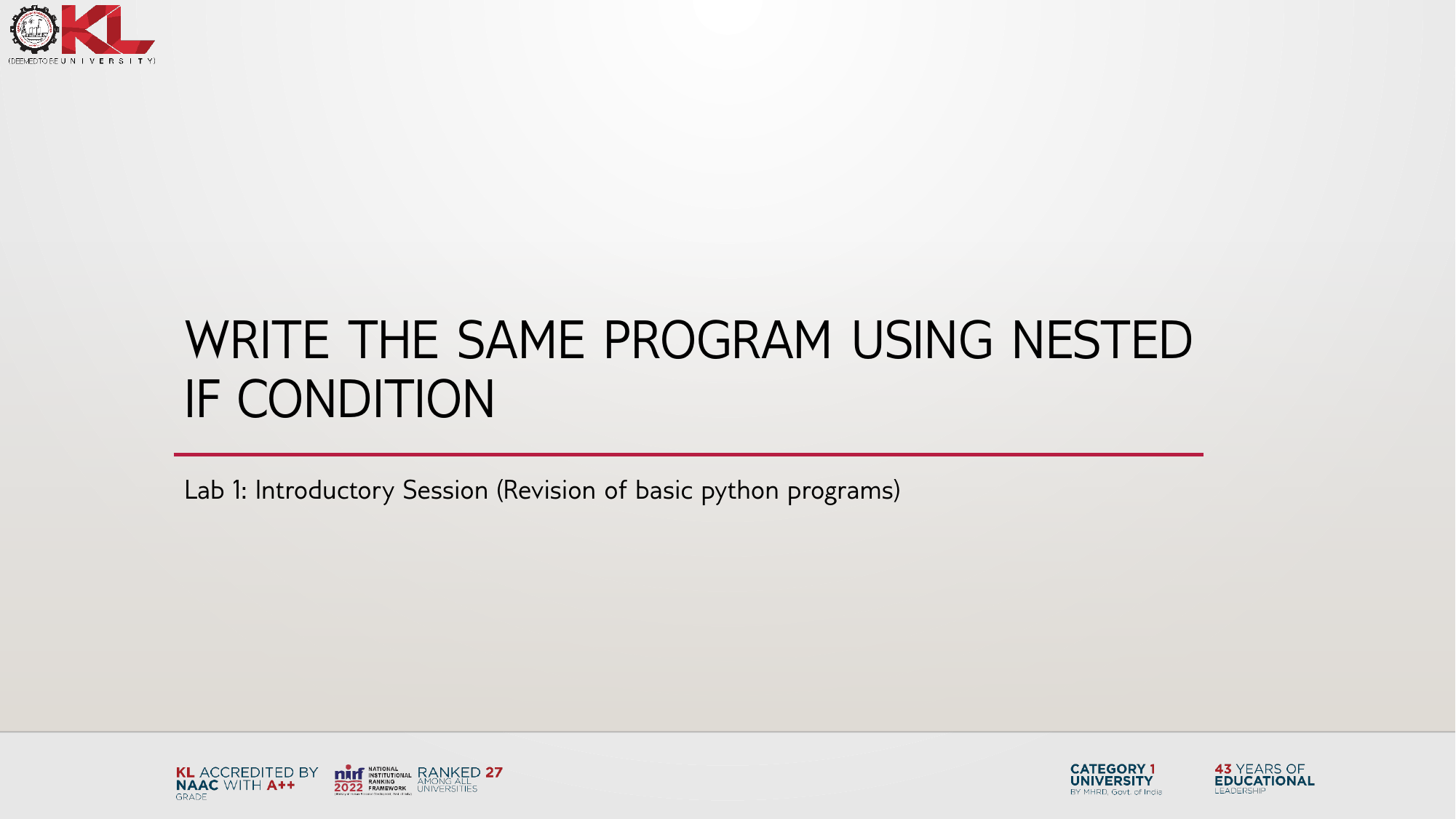

# Write the same program using nested if condition
Lab 1: Introductory Session (Revision of basic python programs)